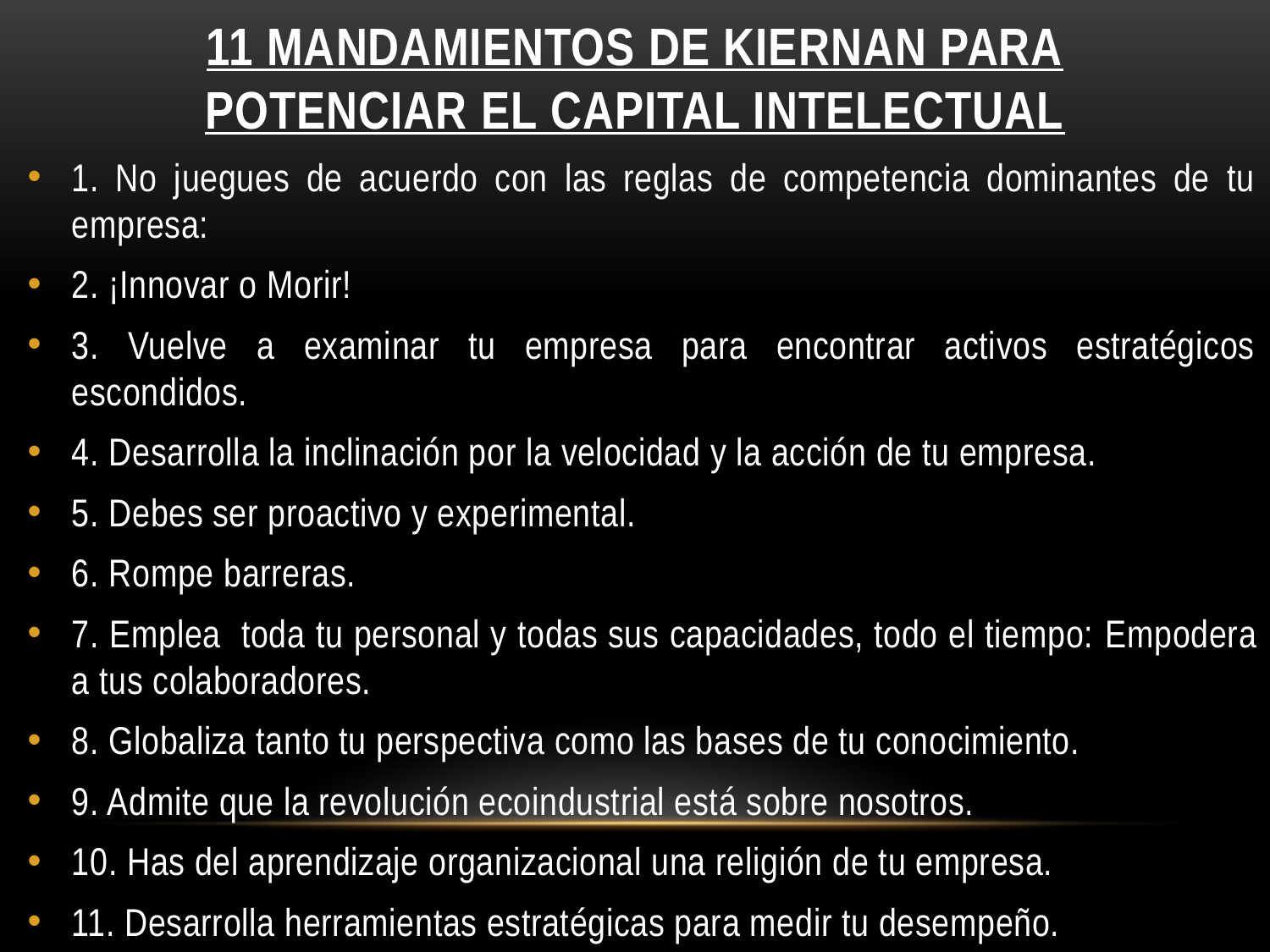

# 11 mandamientos de Kiernan PARA POTENCIAR EL CAPITAL INTELECTUAL
1. No juegues de acuerdo con las reglas de competencia dominantes de tu empresa:
2. ¡Innovar o Morir!
3. Vuelve a examinar tu empresa para encontrar activos estratégicos escondidos.
4. Desarrolla la inclinación por la velocidad y la acción de tu empresa.
5. Debes ser proactivo y experimental.
6. Rompe barreras.
7. Emplea  toda tu personal y todas sus capacidades, todo el tiempo: Empodera a tus colaboradores.
8. Globaliza tanto tu perspectiva como las bases de tu conocimiento.
9. Admite que la revolución ecoindustrial está sobre nosotros.
10. Has del aprendizaje organizacional una religión de tu empresa.
11. Desarrolla herramientas estratégicas para medir tu desempeño.